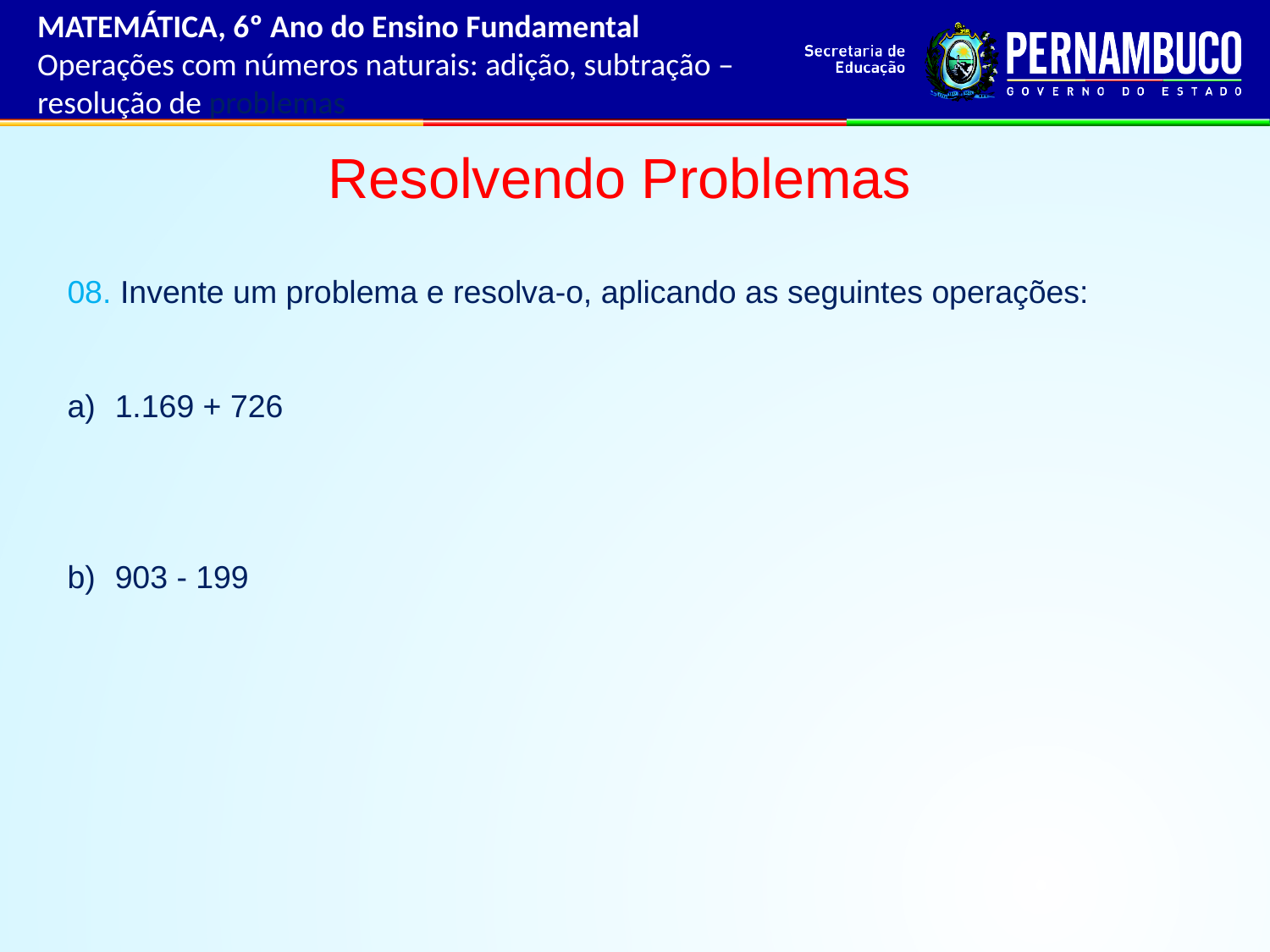

MATEMÁTICA, 6º Ano do Ensino Fundamental
Operações com números naturais: adição, subtração – resolução de problemas
Resolvendo Problemas
08. Invente um problema e resolva-o, aplicando as seguintes operações:

1.169 + 726

903 - 199